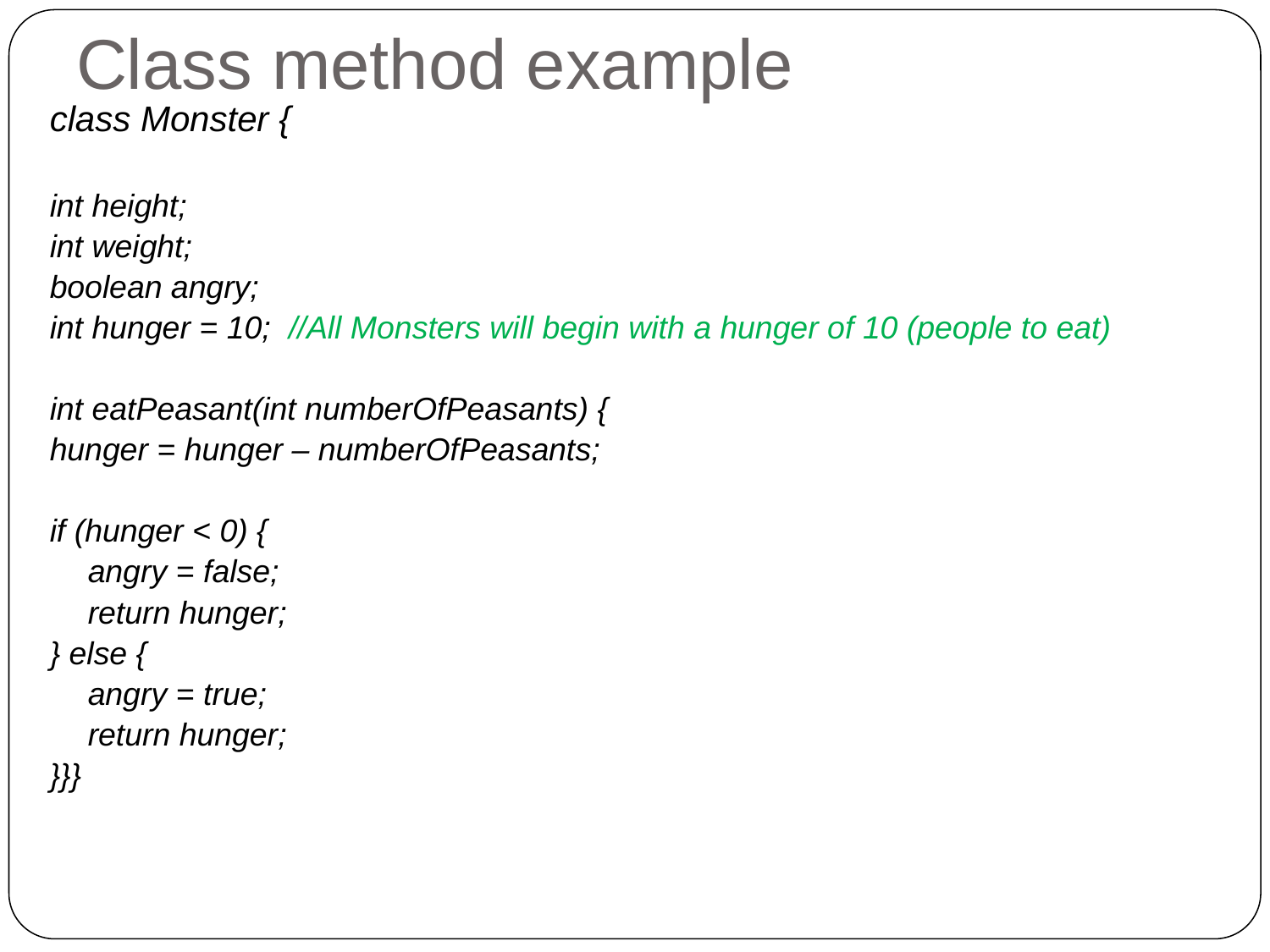

# Class method example
class Monster {

int height;
int weight;
boolean angry;
int hunger = 10;  //All Monsters will begin with a hunger of 10 (people to eat)

int eatPeasant(int numberOfPeasants) {
hunger = hunger – numberOfPeasants;

if (hunger < 0) {
	angry = false;
	return hunger;
} else {
	angry = true;
	return hunger;
}}}